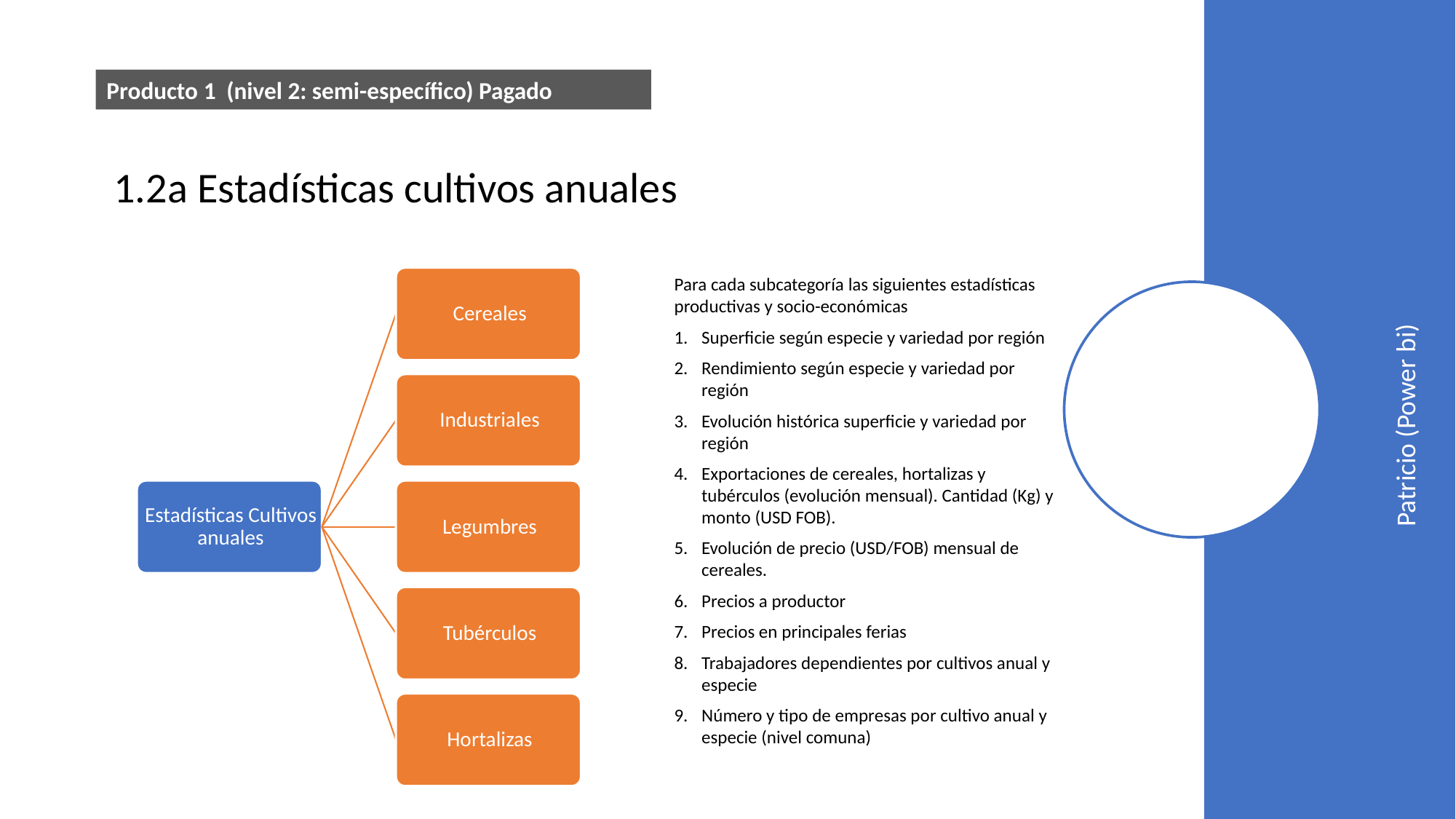

Producto 1  (nivel 2: semi-específico) Pagado
# 1.2a Estadísticas cultivos anuales
Estadísticas Cultivos anuales

Cereales

Industriales

Legumbres

Tubérculos

Hortalizas
Para cada subcategoría las siguientes estadísticas productivas y socio-económicas
Superficie según especie y variedad por región
Rendimiento según especie y variedad por región
Evolución histórica superficie y variedad por región
Exportaciones de cereales, hortalizas y tubérculos (evolución mensual). Cantidad (Kg) y monto (USD FOB).
Evolución de precio (USD/FOB) mensual de cereales.
Precios a productor
Precios en principales ferias
Trabajadores dependientes por cultivos anual y especie
Número y tipo de empresas por cultivo anual y especie (nivel comuna)

Patricio (Power bi)